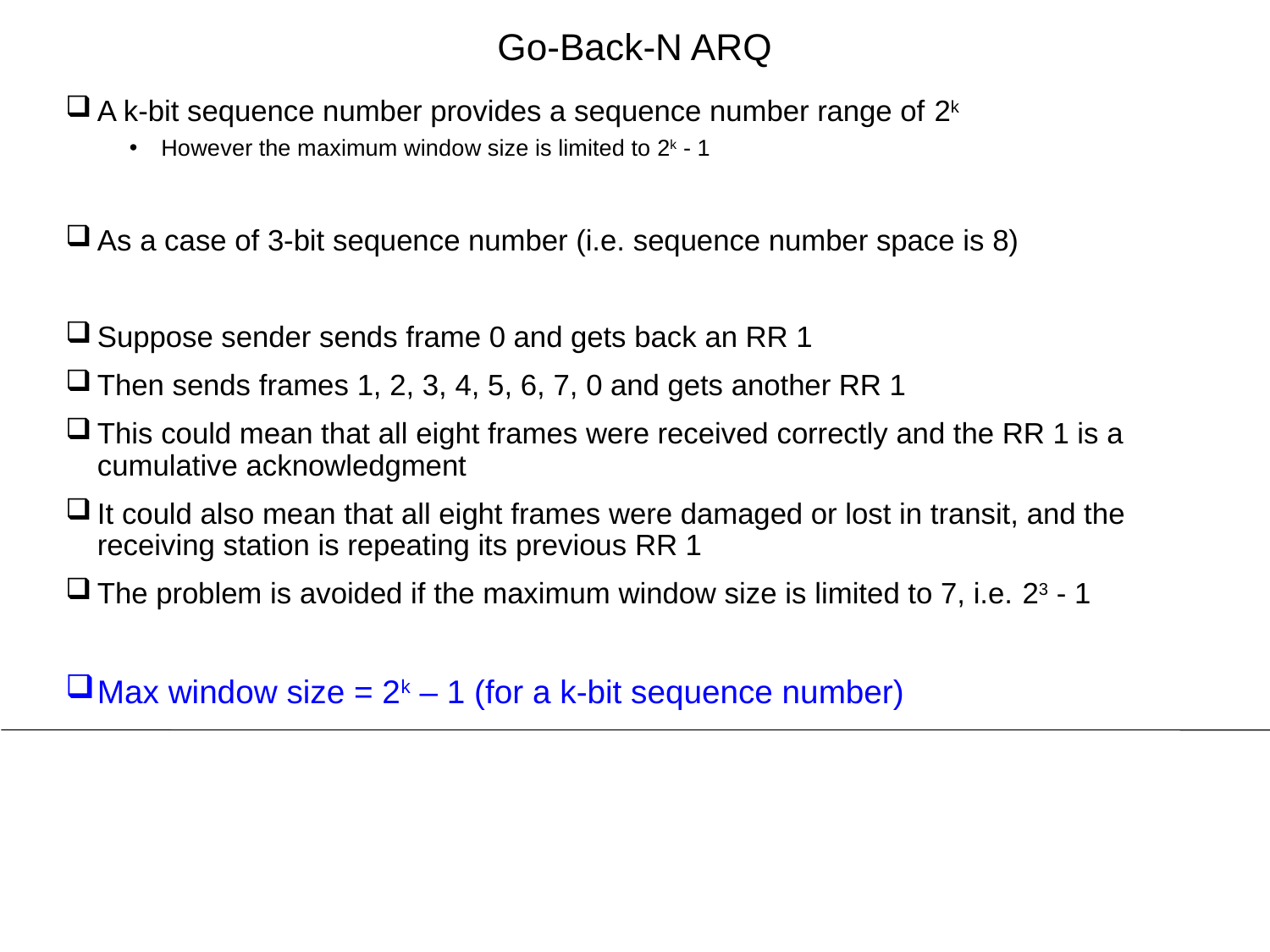

# Go-Back-N ARQ
A k-bit sequence number provides a sequence number range of 2k
However the maximum window size is limited to 2k - 1

As a case of 3-bit sequence number (i.e. sequence number space is 8)

Suppose sender sends frame 0 and gets back an RR 1
Then sends frames 1, 2, 3, 4, 5, 6, 7, 0 and gets another RR 1
This could mean that all eight frames were received correctly and the RR 1 is a cumulative acknowledgment
It could also mean that all eight frames were damaged or lost in transit, and the receiving station is repeating its previous RR 1
The problem is avoided if the maximum window size is limited to 7, i.e. 23 - 1

Max window size = 2k – 1 (for a k-bit sequence number)